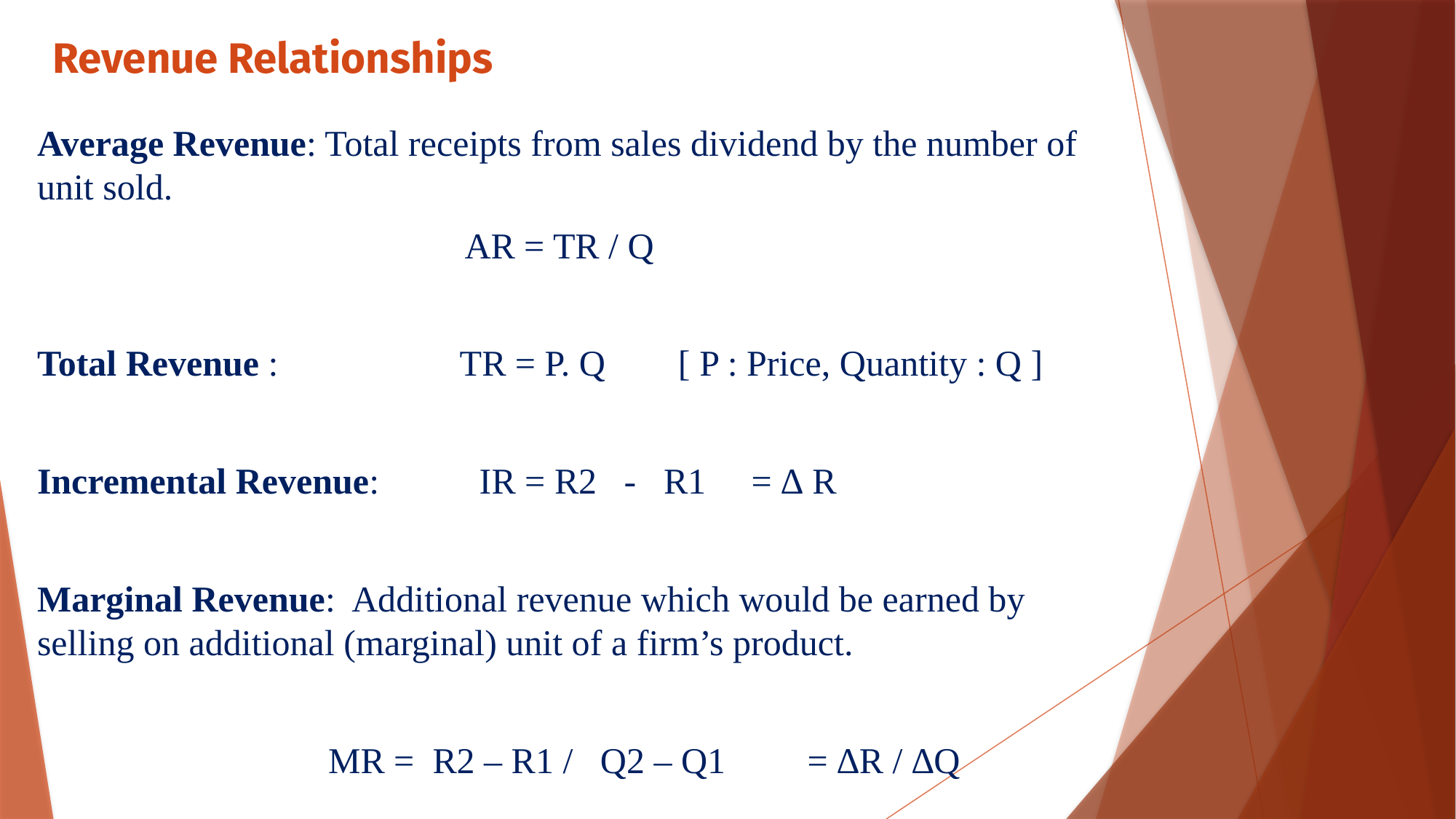

# Revenue Relationships
Average Revenue: Total receipts from sales dividend by the number of unit sold.
                                               AR = TR / Q

Total Revenue :                    TR = P. Q        [ P : Price, Quantity : Q ]

Incremental Revenue:           IR = R2   -   R1     = ∆ R

Marginal Revenue:  Additional revenue which would be earned by selling on additional (marginal) unit of a firm’s product.

                                MR =  R2 – R1 /   Q2 – Q1         = ∆R / ∆Q